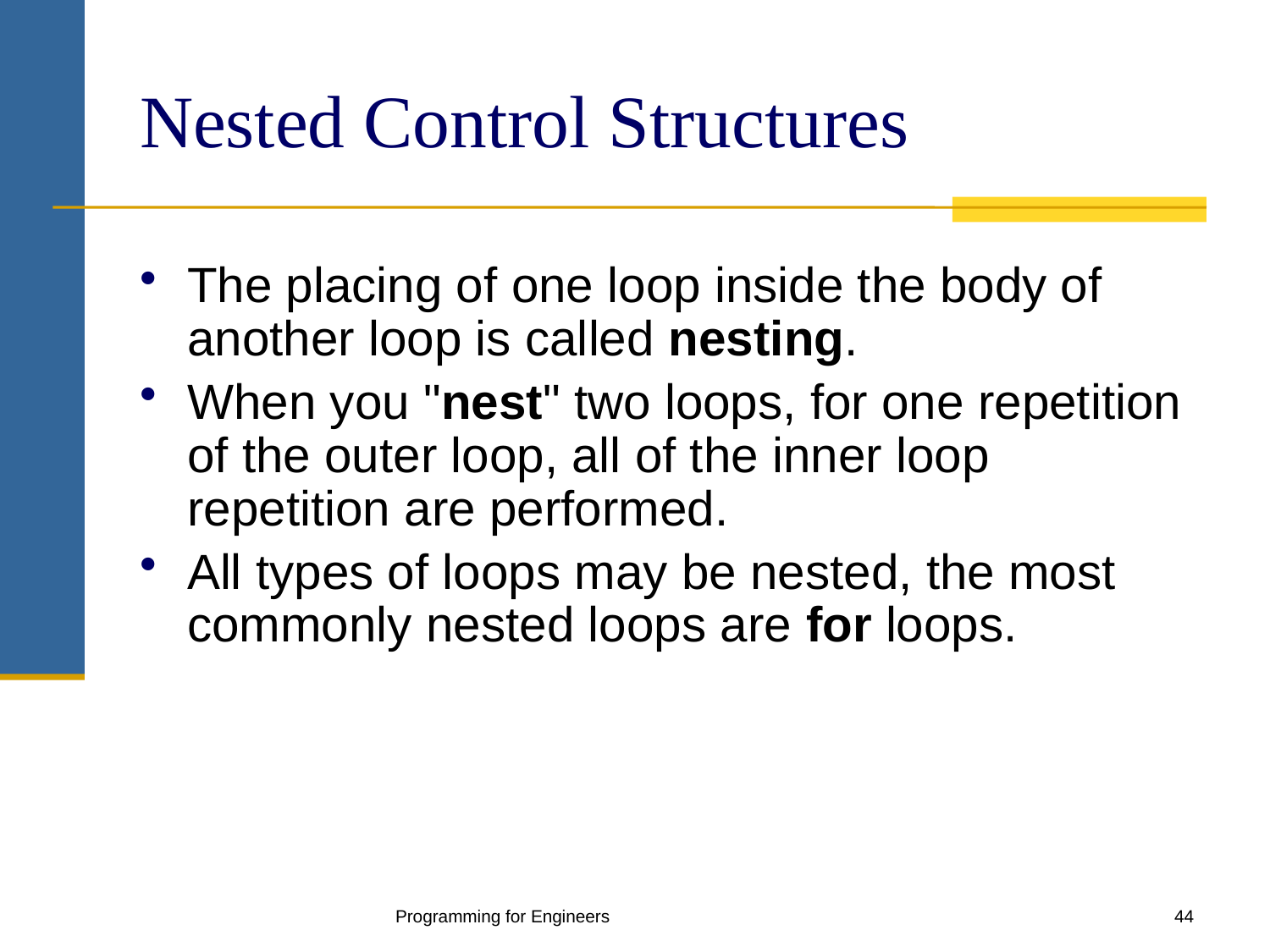

# Nested Control Structures
The placing of one loop inside the body of another loop is called nesting.
When you "nest" two loops, for one repetition of the outer loop, all of the inner loop repetition are performed.
All types of loops may be nested, the most commonly nested loops are for loops.
Programming for Engineers
44